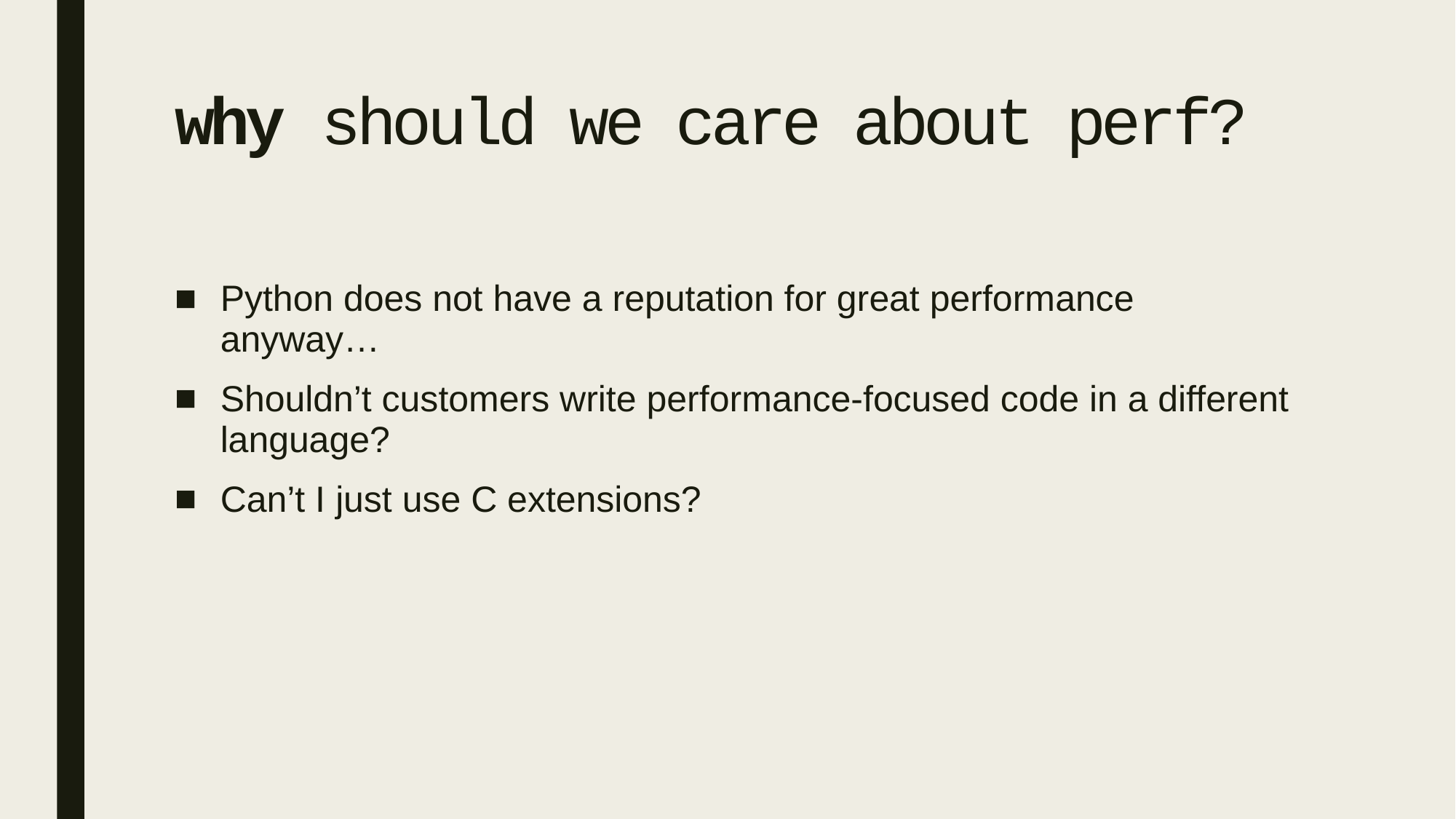

# why should we care about perf?
Python does not have a reputation for great performance anyway…
Shouldn’t customers write performance-focused code in a different language?
Can’t I just use C extensions?